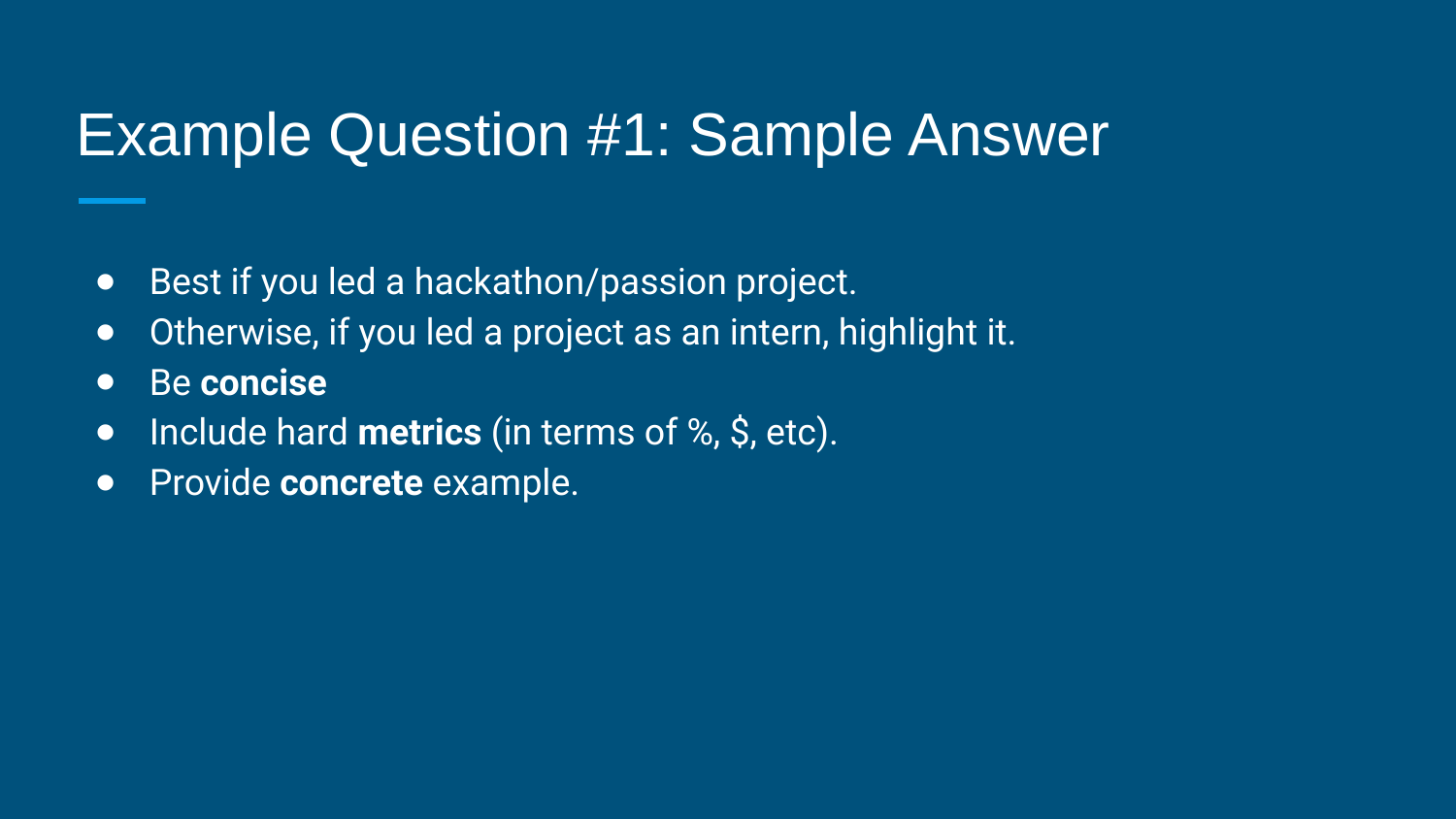

# Example Question #1: Sample Answer
Best if you led a hackathon/passion project.
Otherwise, if you led a project as an intern, highlight it.
Be concise
Include hard metrics (in terms of %, $, etc).
Provide concrete example.